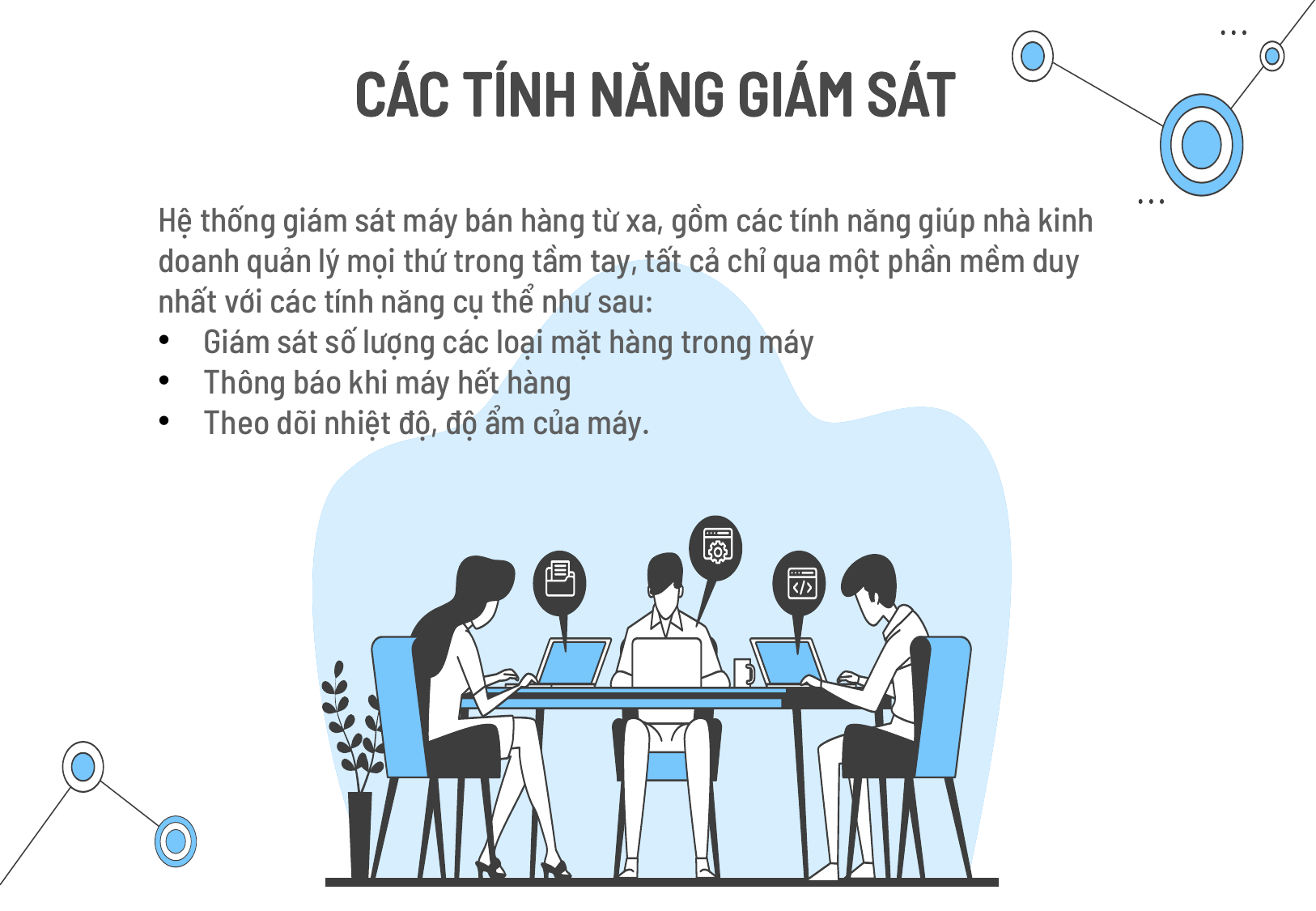

# CÁC TÍNH NĂNG GIÁM SÁT
Hệ thống giám sát máy bán hàng từ xa, gồm các tính năng giúp nhà kinh doanh quản lý mọi thứ trong tầm tay, tất cả chỉ qua một phần mềm duy nhất với các tính năng cụ thể như sau:
Giám sát số lượng các loại mặt hàng trong máy
Thông báo khi máy hết hàng
Theo dõi nhiệt độ, độ ẩm của máy.